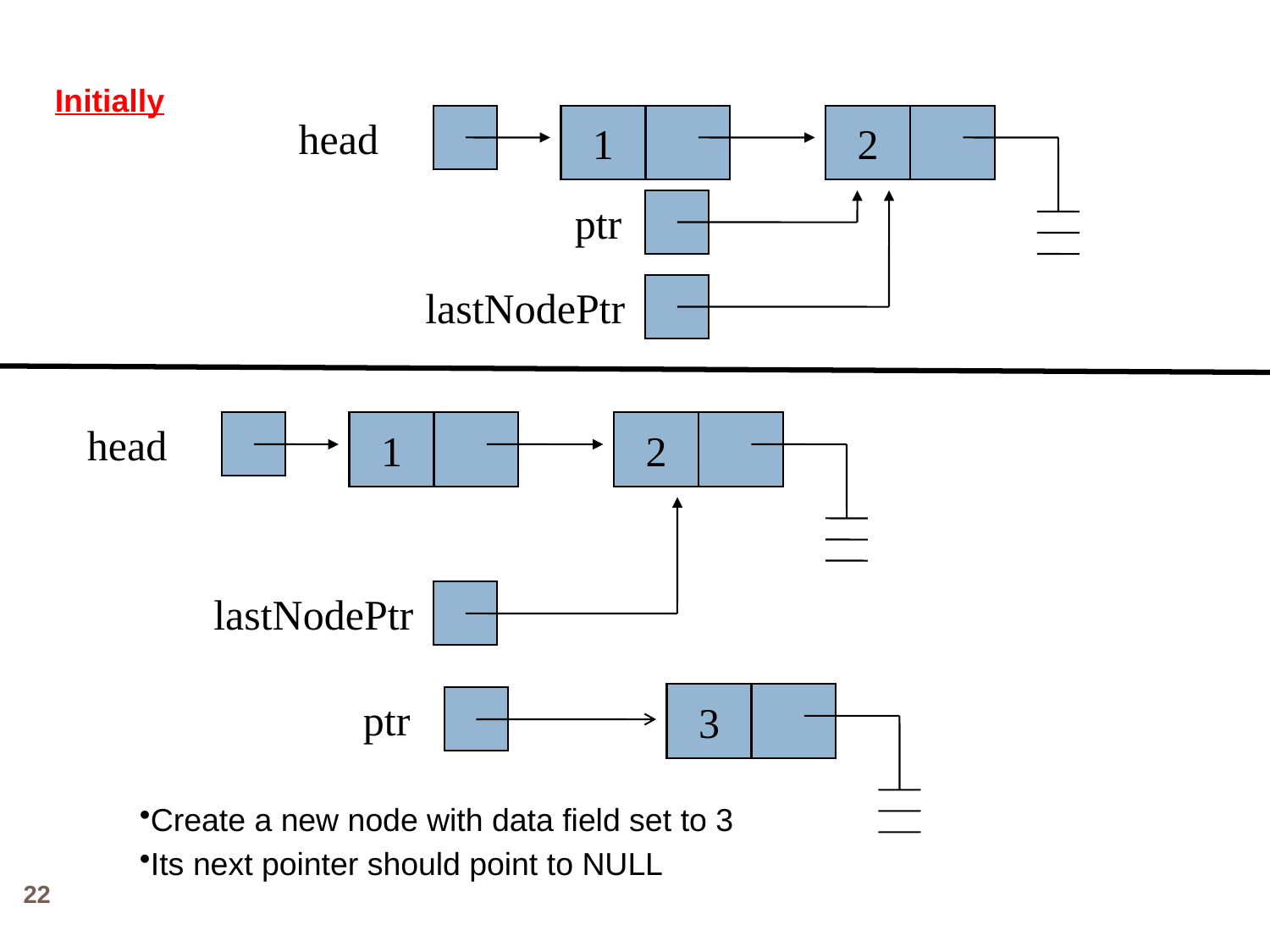

Initially
head

1

2

ptr

lastNodePtr

head

1

2

lastNodePtr

3

ptr

Create a new node with data field set to 3

Its next pointer should point to NULL
22